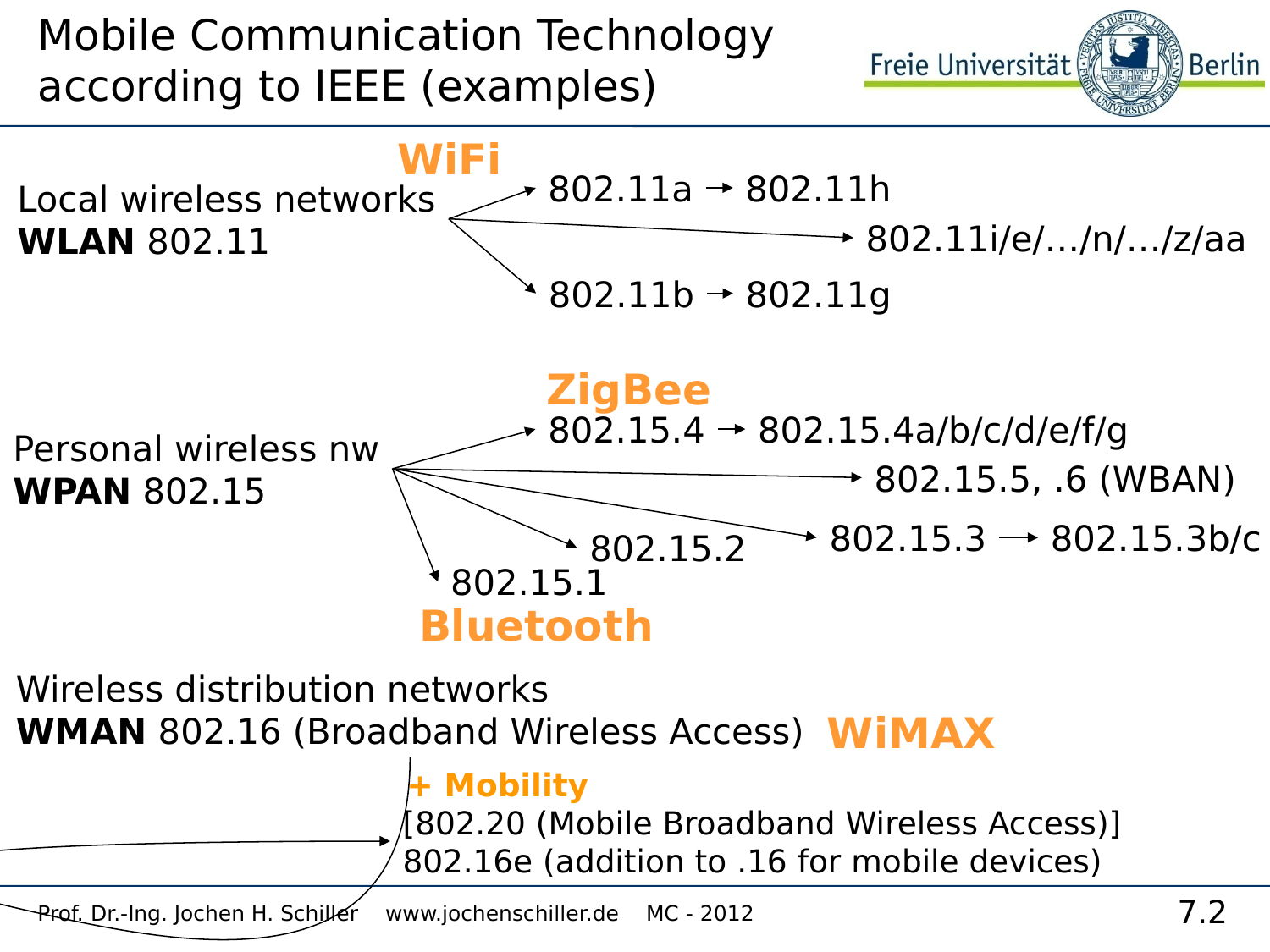

# Mobile Communication Technology according to IEEE (examples)
WiFi
802.11a
802.11h
Local wireless networks
WLAN 802.11
802.11i/e/…/n/…/z/aa
802.11b
802.11g
ZigBee
802.15.4
802.15.4a/b/c/d/e/f/g
Personal wireless nw
WPAN 802.15
802.15.5, .6 (WBAN)
802.15.3
802.15.3b/c
802.15.2
802.15.1
Bluetooth
Wireless distribution networks
WMAN 802.16 (Broadband Wireless Access)
WiMAX
+ Mobility
[802.20 (Mobile Broadband Wireless Access)]
802.16e (addition to .16 for mobile devices)
Prof. Dr.-Ing. Jochen H. Schiller    www.jochenschiller.de    MC - 2012